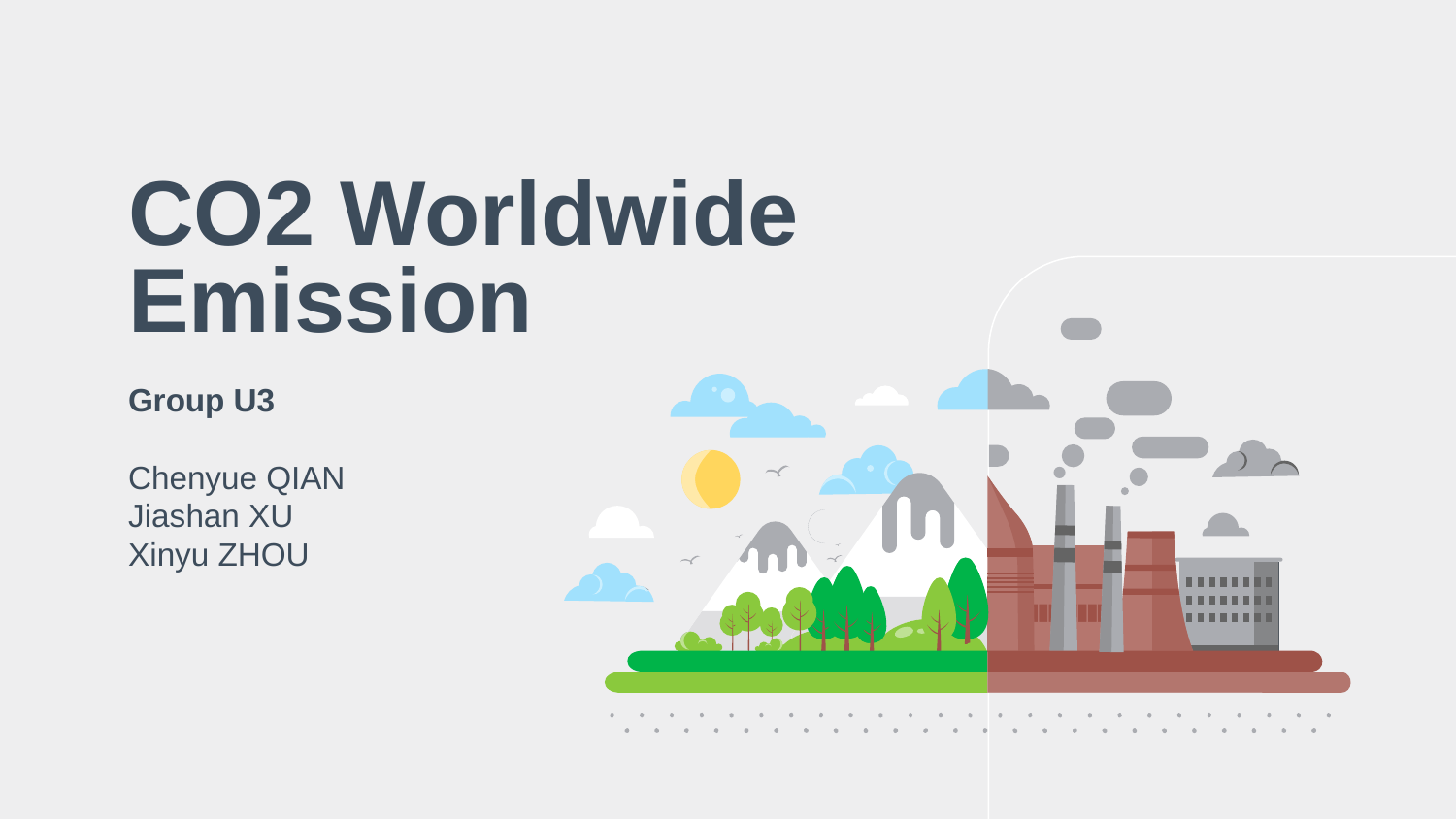

# CO2 Worldwide Emission

Group U3

Chenyue QIAN
Jiashan XU
Xinyu ZHOU